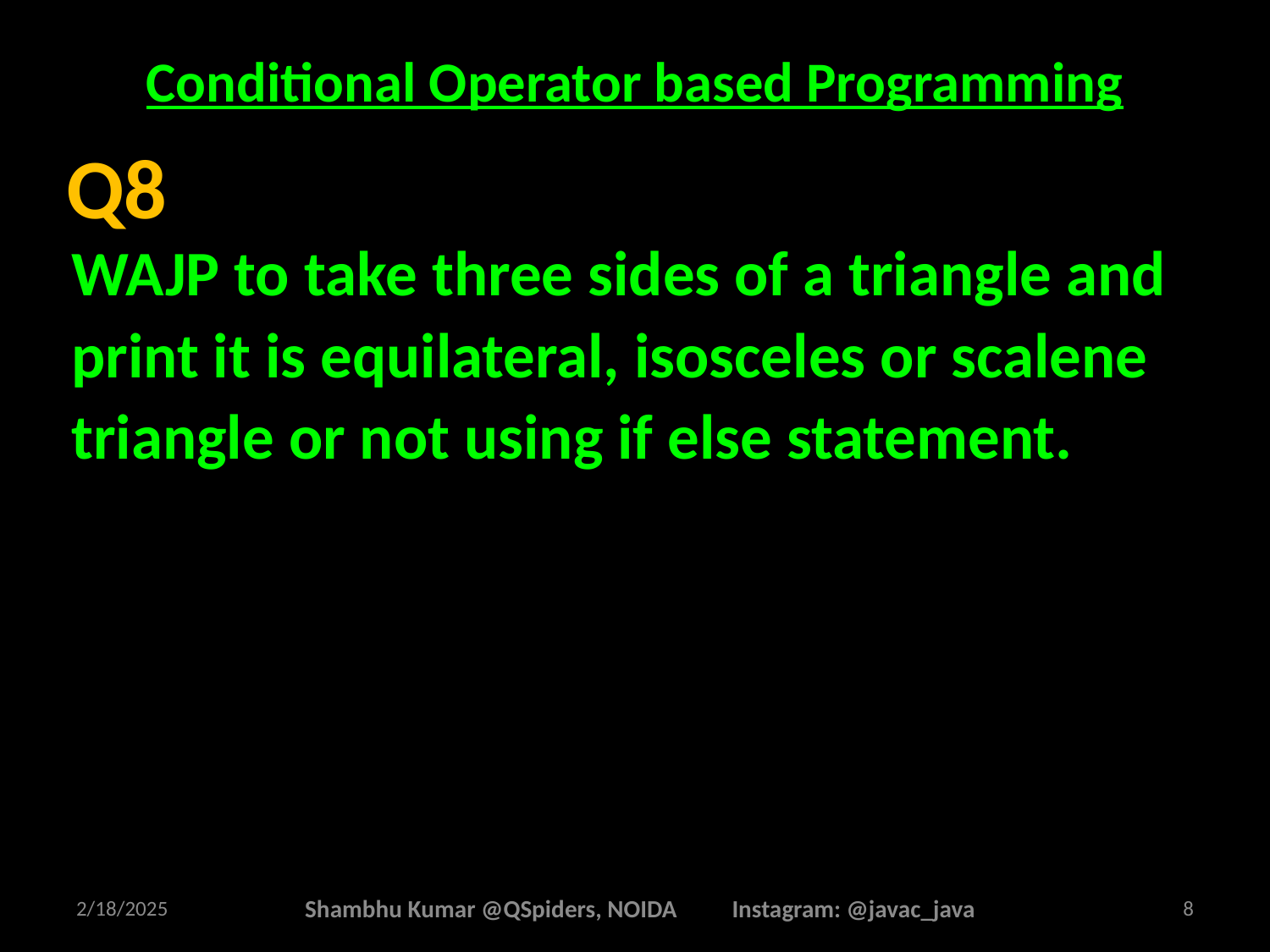

# Conditional Operator based Programming

WAJP to take three sides of a triangle and print it is equilateral, isosceles or scalene triangle or not using if else statement.
Q8
2/18/2025
Shambhu Kumar @QSpiders, NOIDA          Instagram: @javac_java
8